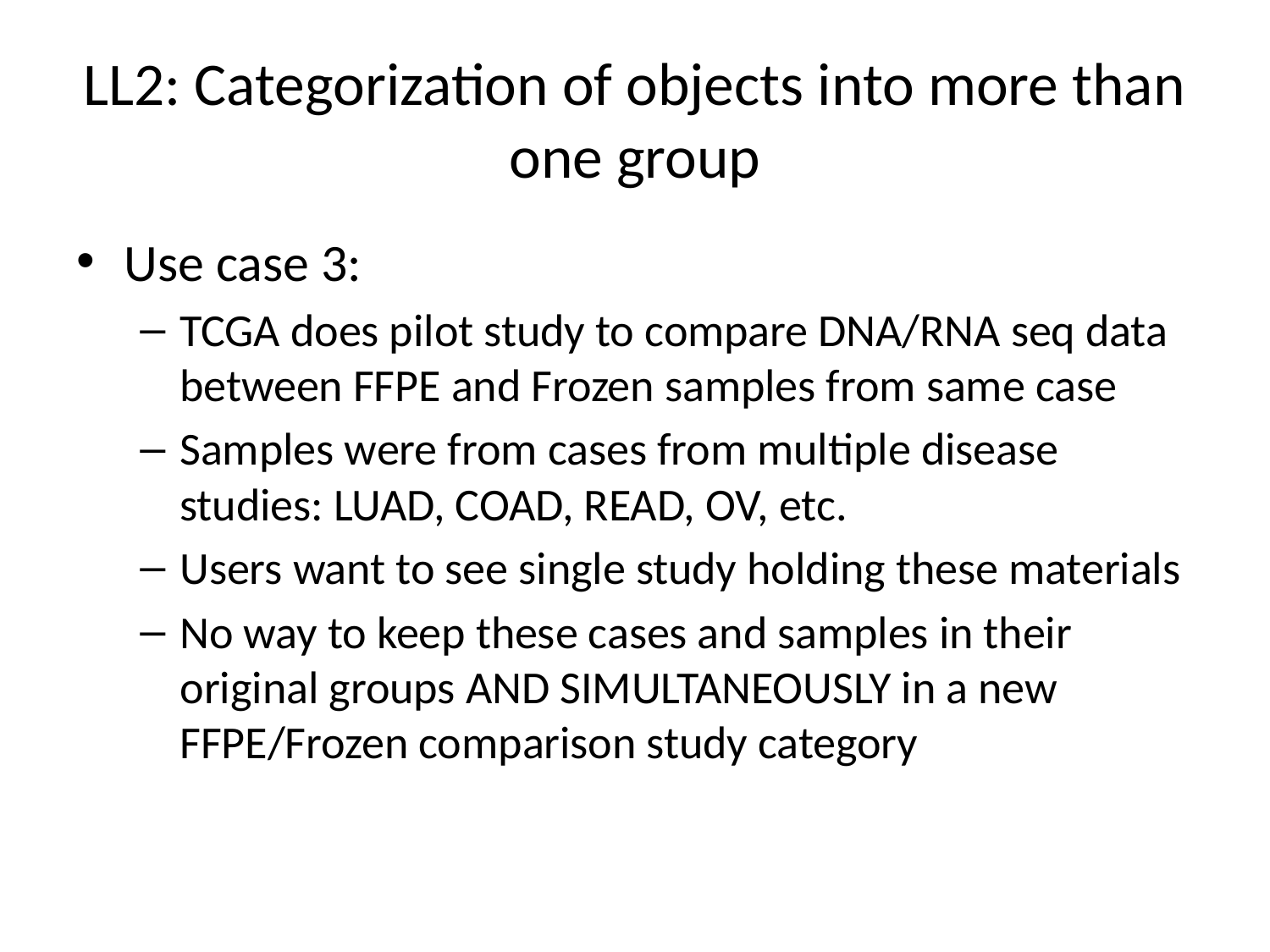

# LL2: Categorization of objects into more than one group
Use case 3:
TCGA does pilot study to compare DNA/RNA seq data between FFPE and Frozen samples from same case
Samples were from cases from multiple disease studies: LUAD, COAD, READ, OV, etc.
Users want to see single study holding these materials
No way to keep these cases and samples in their original groups AND SIMULTANEOUSLY in a new FFPE/Frozen comparison study category